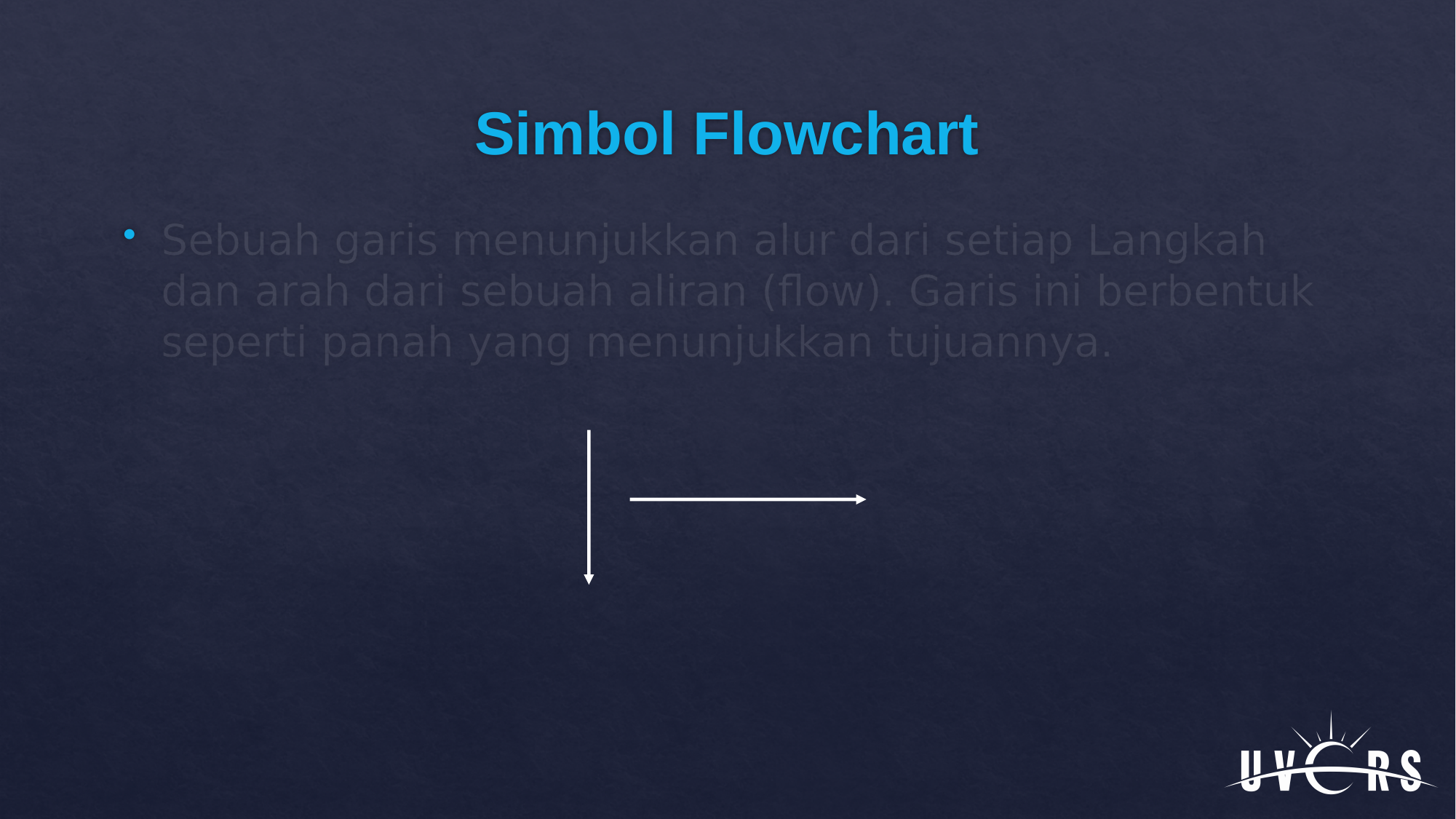

# Simbol Flowchart
Sebuah garis menunjukkan alur dari setiap Langkah dan arah dari sebuah aliran (flow). Garis ini berbentuk seperti panah yang menunjukkan tujuannya.